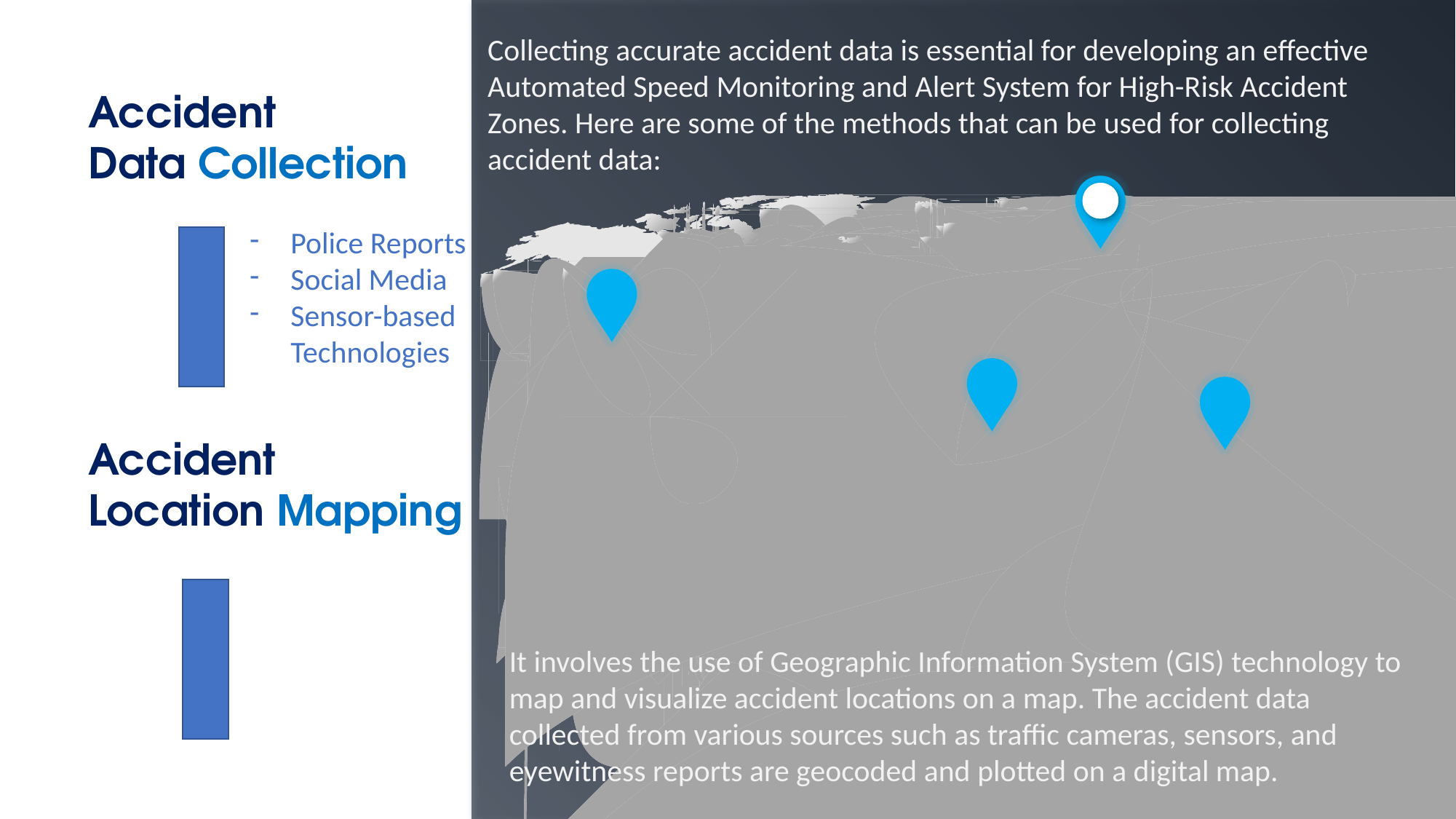

Collecting accurate accident data is essential for developing an effective Automated Speed Monitoring and Alert System for High-Risk Accident Zones. Here are some of the methods that can be used for collecting accident data:

Accident
Data Collection

Police Reports
Social Media
Sensor-based Technologies

Accident
Location Mapping

It involves the use of Geographic Information System (GIS) technology to map and visualize accident locations on a map. The accident data collected from various sources such as traffic cameras, sensors, and eyewitness reports are geocoded and plotted on a digital map.

10